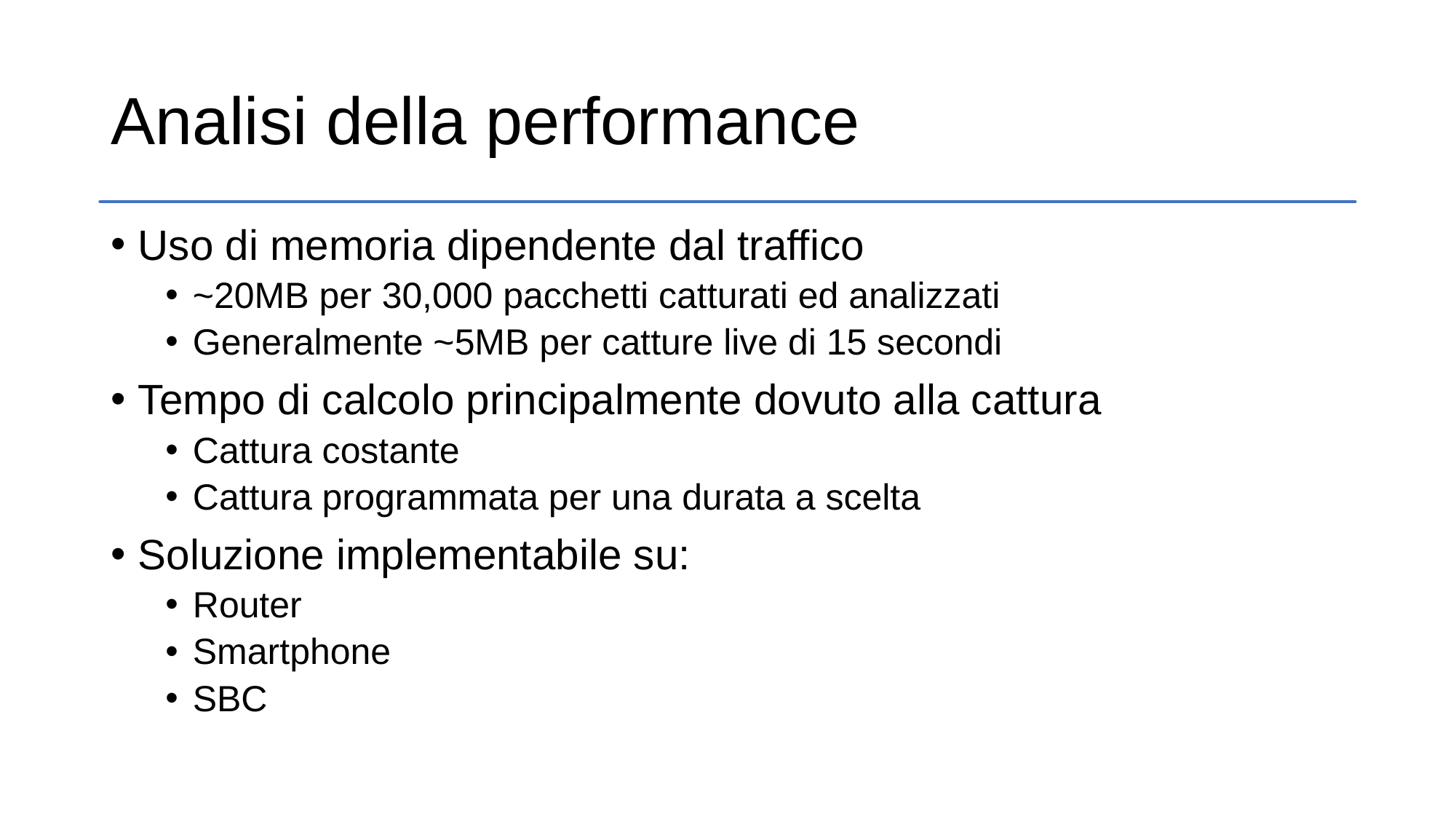

# Analisi della performance
Uso di memoria dipendente dal traffico
~20MB per 30,000 pacchetti catturati ed analizzati
Generalmente ~5MB per catture live di 15 secondi
Tempo di calcolo principalmente dovuto alla cattura
Cattura costante
Cattura programmata per una durata a scelta
Soluzione implementabile su:
Router
Smartphone
SBC